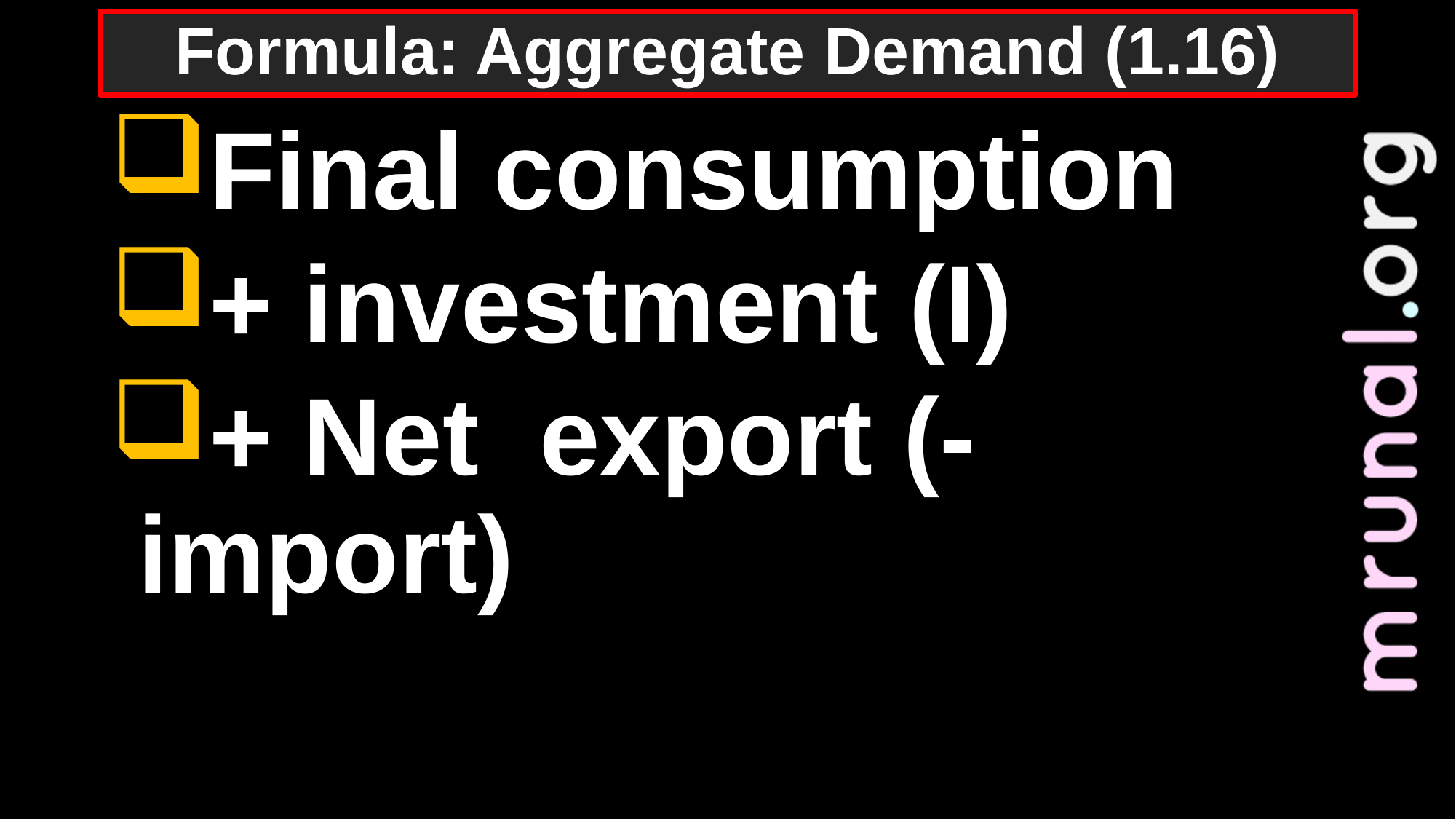

# Formula: Aggregate Demand (1.16)
Final consumption
+ investment (I)
+ Net  export (-import)